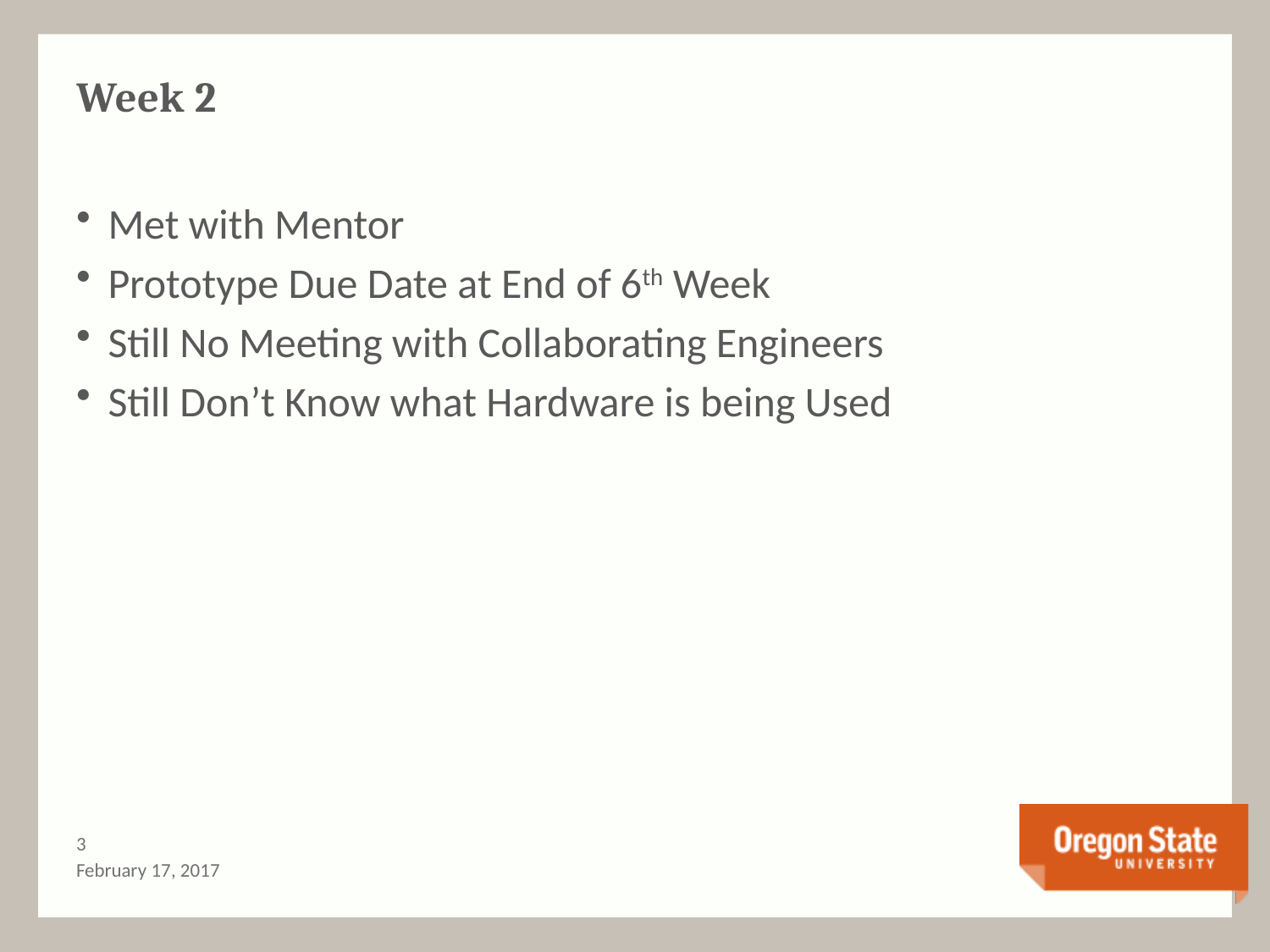

# Week 2
Met with Mentor
Prototype Due Date at End of 6th Week
Still No Meeting with Collaborating Engineers
Still Don’t Know what Hardware is being Used
3
February 17, 2017